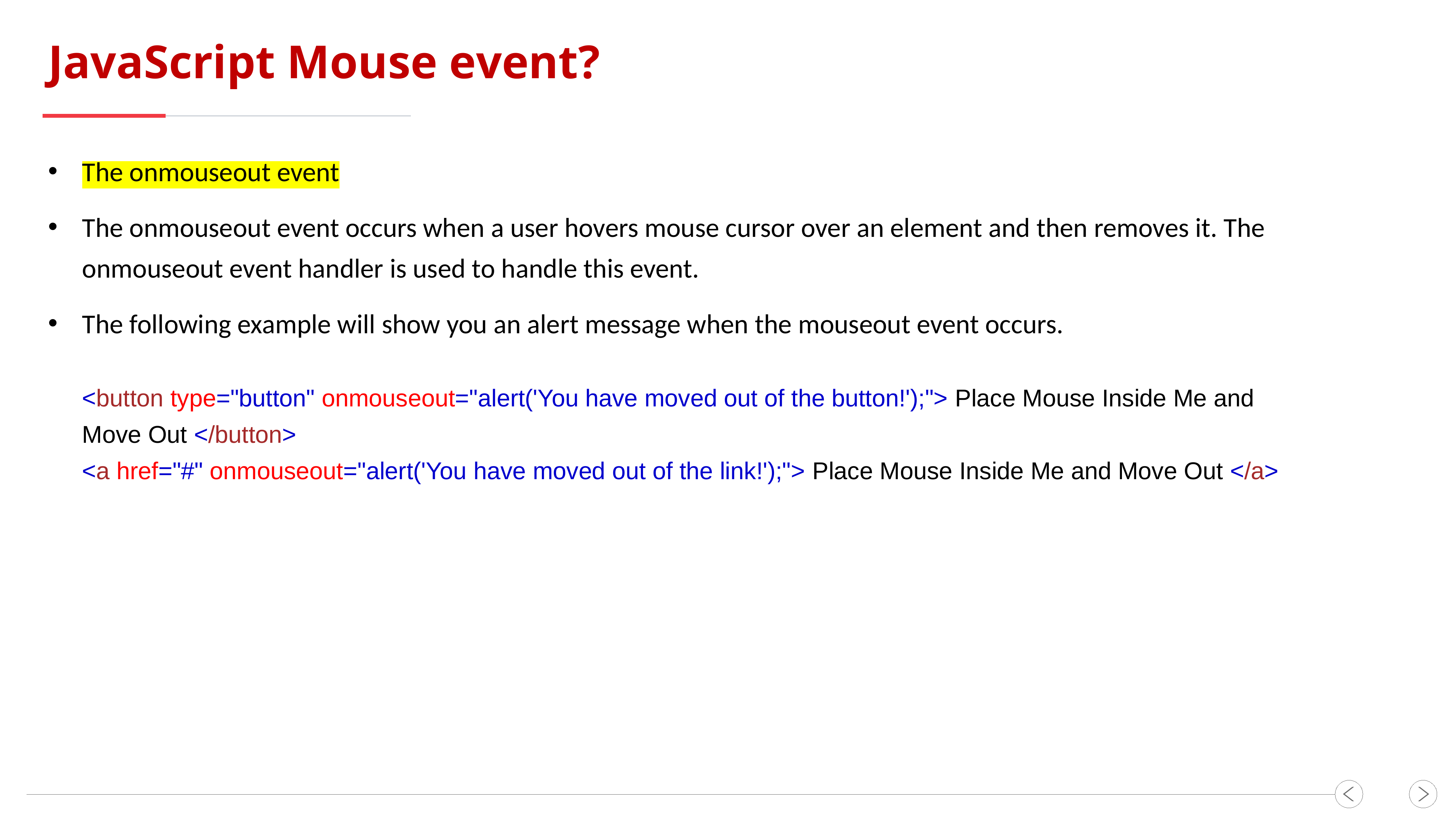

JavaScript Mouse event?
The onmouseout event
The onmouseout event occurs when a user hovers mouse cursor over an element and then removes it. The onmouseout event handler is used to handle this event.
The following example will show you an alert message when the mouseout event occurs.
<button type="button" onmouseout="alert('You have moved out of the button!');"> Place Mouse Inside Me and Move Out </button>
<a href="#" onmouseout="alert('You have moved out of the link!');"> Place Mouse Inside Me and Move Out </a>